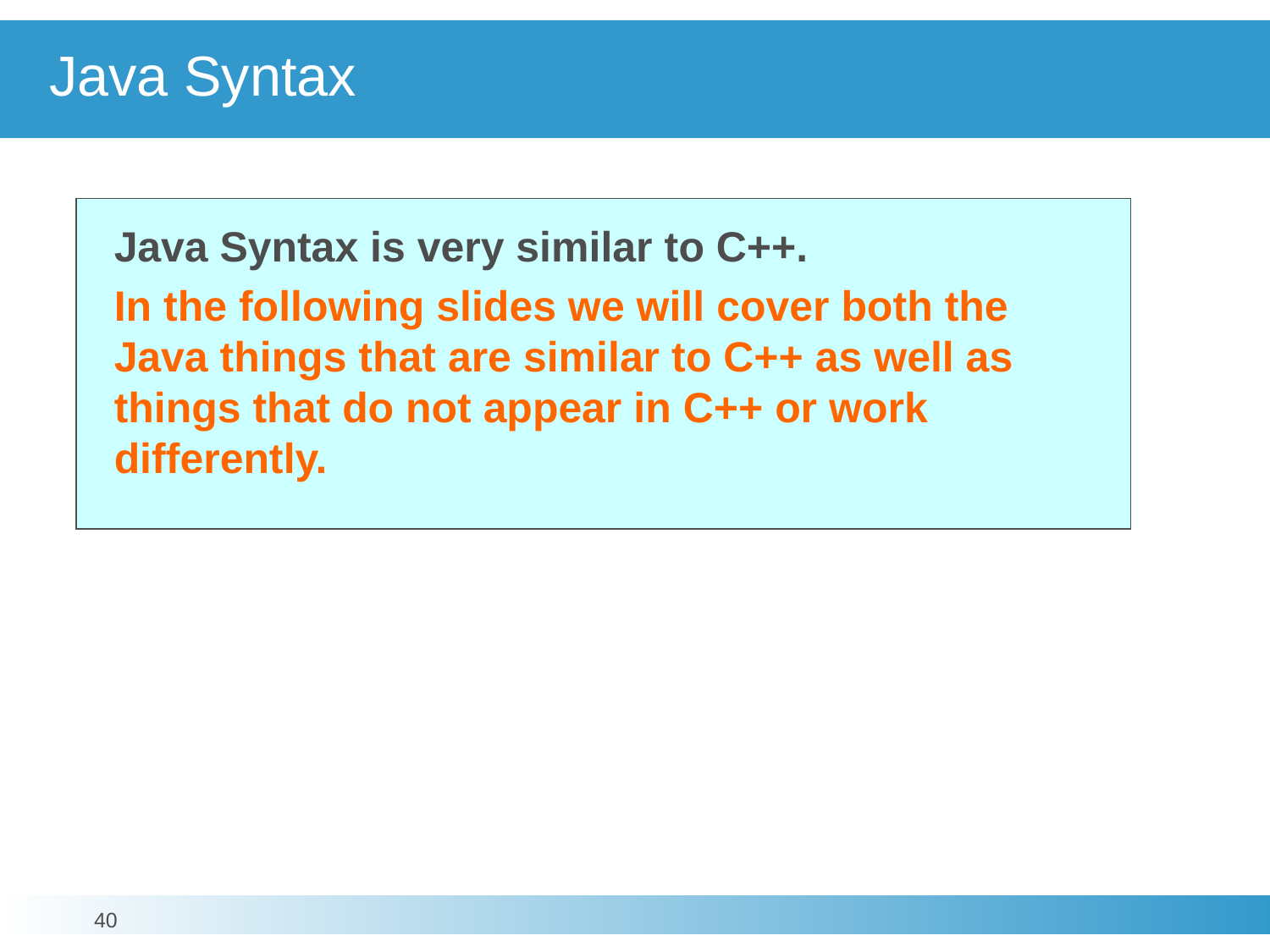

# Java Syntax
Java Syntax is very similar to C++.
	In the following slides we will cover both the
Java things that are similar to C++ as well as things that do not appear in C++ or work differently.
40